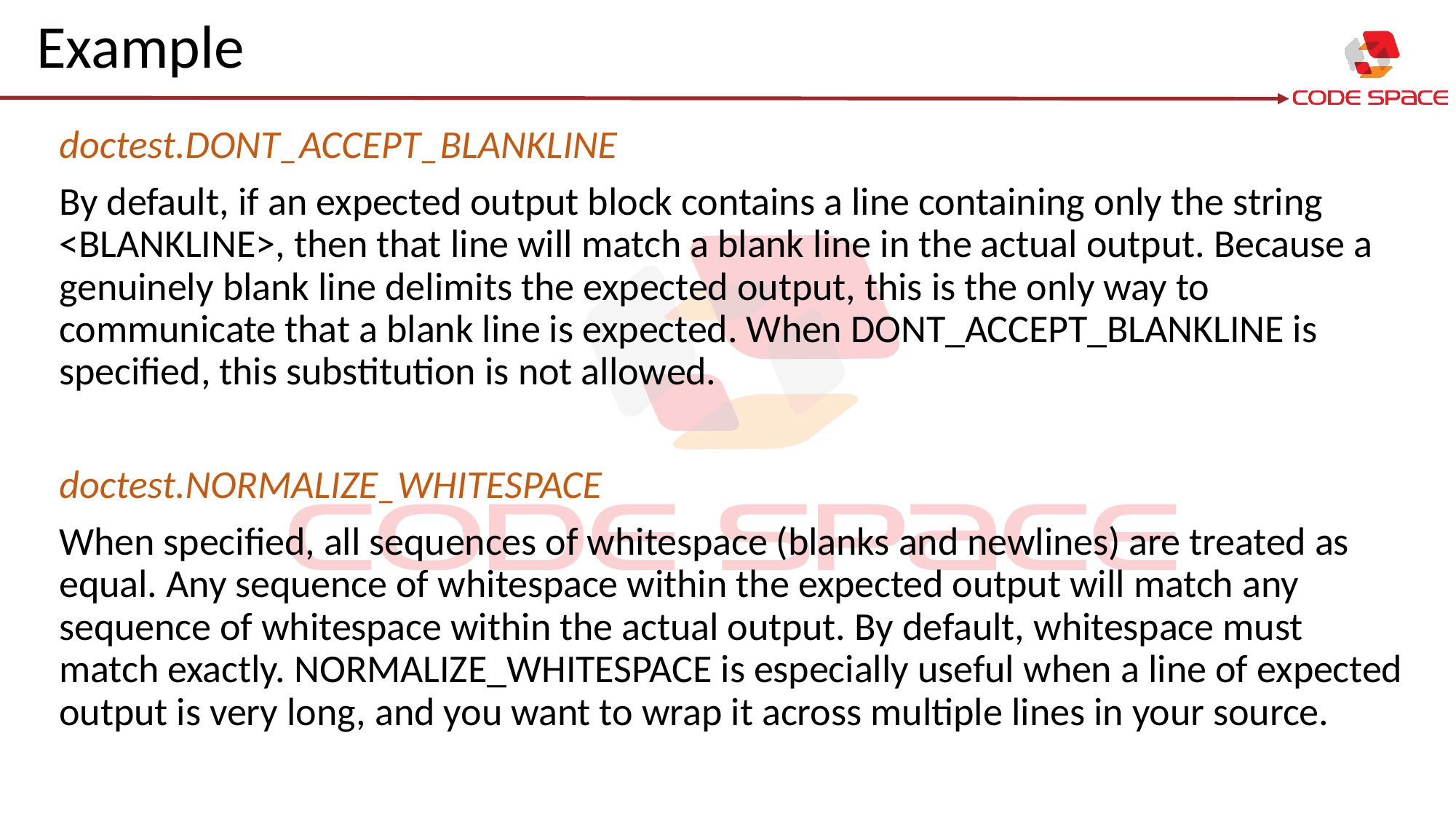

# Example
doctest.DONT_ACCEPT_BLANKLINE
By default, if an expected output block contains a line containing only the string <BLANKLINE>, then that line will match a blank line in the actual output. Because a genuinely blank line delimits the expected output, this is the only way to communicate that a blank line is expected. When DONT_ACCEPT_BLANKLINE is specified, this substitution is not allowed.

doctest.NORMALIZE_WHITESPACE
When specified, all sequences of whitespace (blanks and newlines) are treated as equal. Any sequence of whitespace within the expected output will match any sequence of whitespace within the actual output. By default, whitespace must match exactly. NORMALIZE_WHITESPACE is especially useful when a line of expected output is very long, and you want to wrap it across multiple lines in your source.